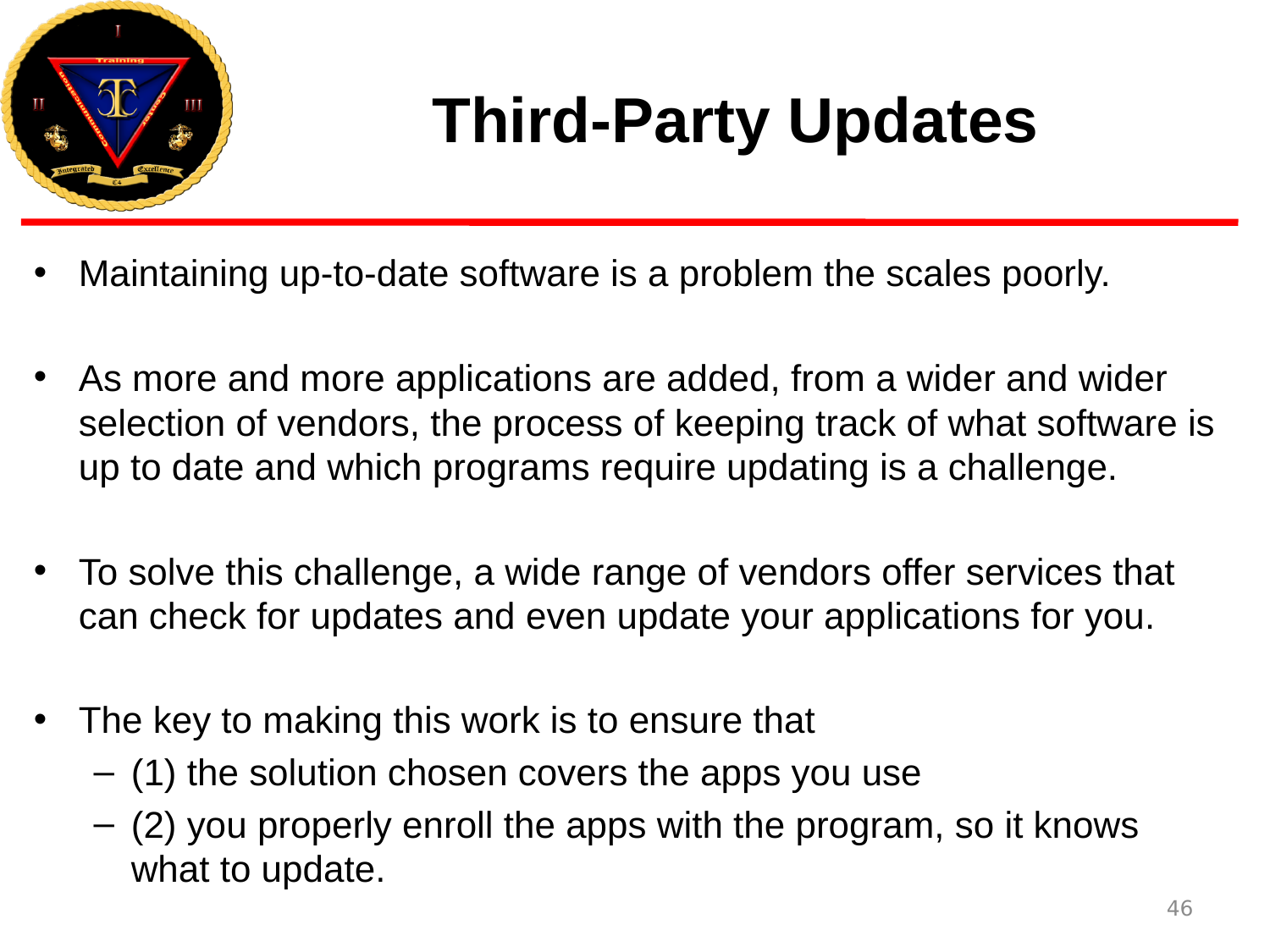

# Third-Party Updates
Maintaining up-to-date software is a problem the scales poorly.

As more and more applications are added, from a wider and wider selection of vendors, the process of keeping track of what software is up to date and which programs require updating is a challenge.

To solve this challenge, a wide range of vendors offer services that can check for updates and even update your applications for you.

The key to making this work is to ensure that
(1) the solution chosen covers the apps you use
(2) you properly enroll the apps with the program, so it knows what to update.
46